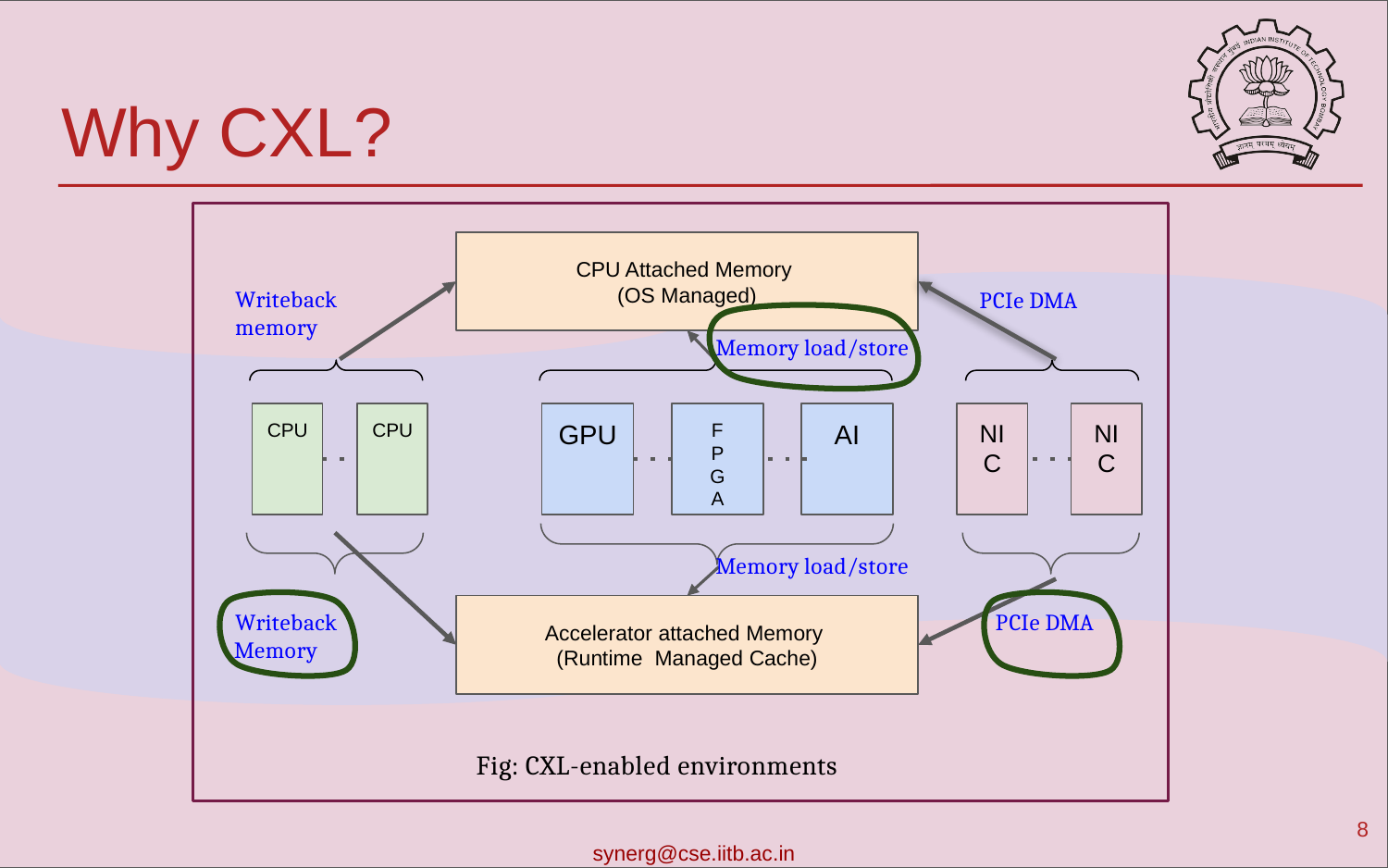

# Why CXL?

CPU Attached Memory
(OS Managed)
Writeback memory
PCIe DMA

Memory load/store

CPU
CPU
GPU
F
P
G
A
AI
NIC
NIC

Memory load/store

PCIe DMA
Writeback
Memory
Accelerator attached Memory
(Runtime  Managed Cache)
Fig: CXL-enabled environments
8